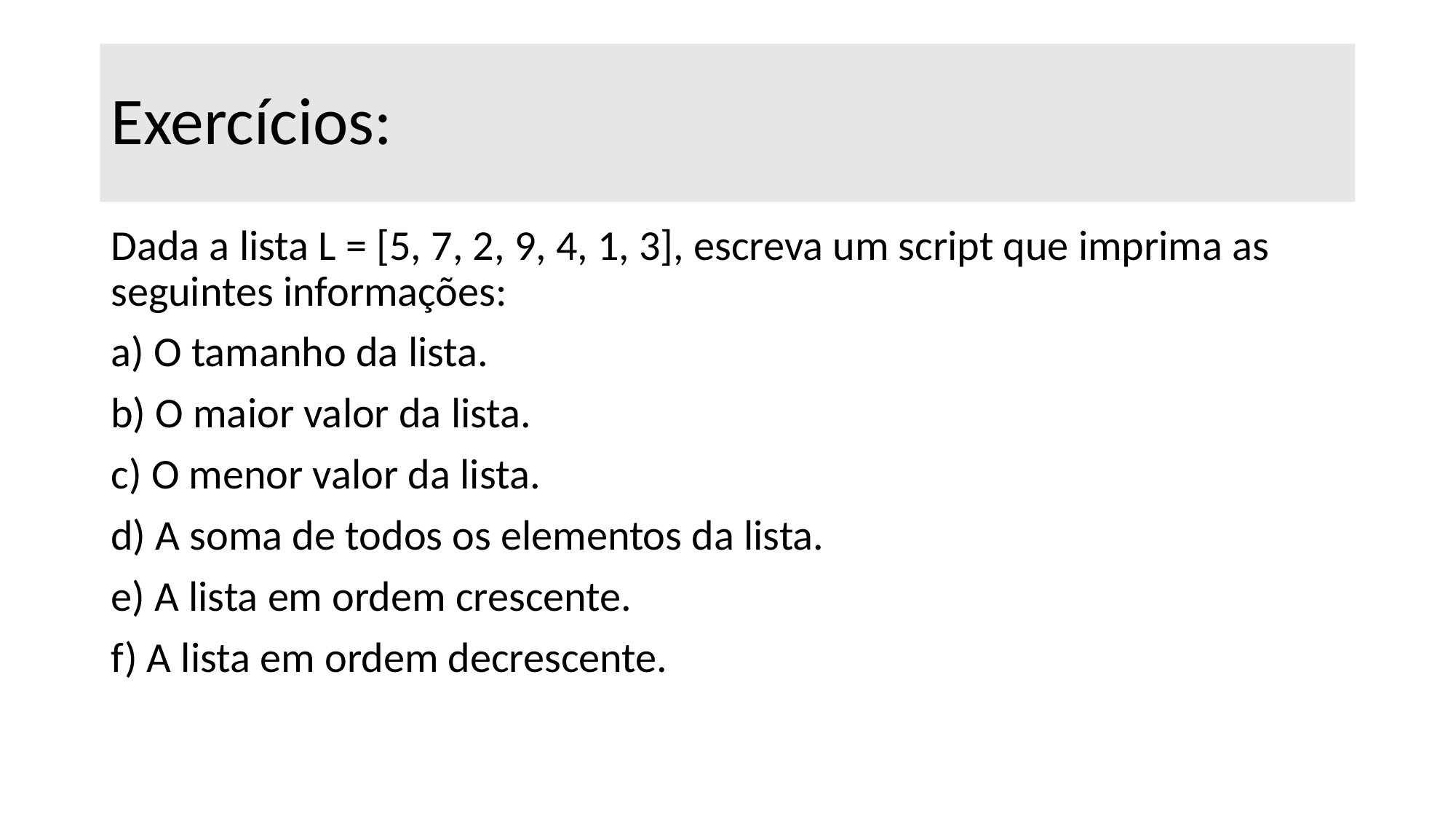

# Exercícios:
Dada a lista L = [5, 7, 2, 9, 4, 1, 3], escreva um script que imprima as seguintes informações:
a) O tamanho da lista.
b) O maior valor da lista.
c) O menor valor da lista.
d) A soma de todos os elementos da lista.
e) A lista em ordem crescente.
f) A lista em ordem decrescente.